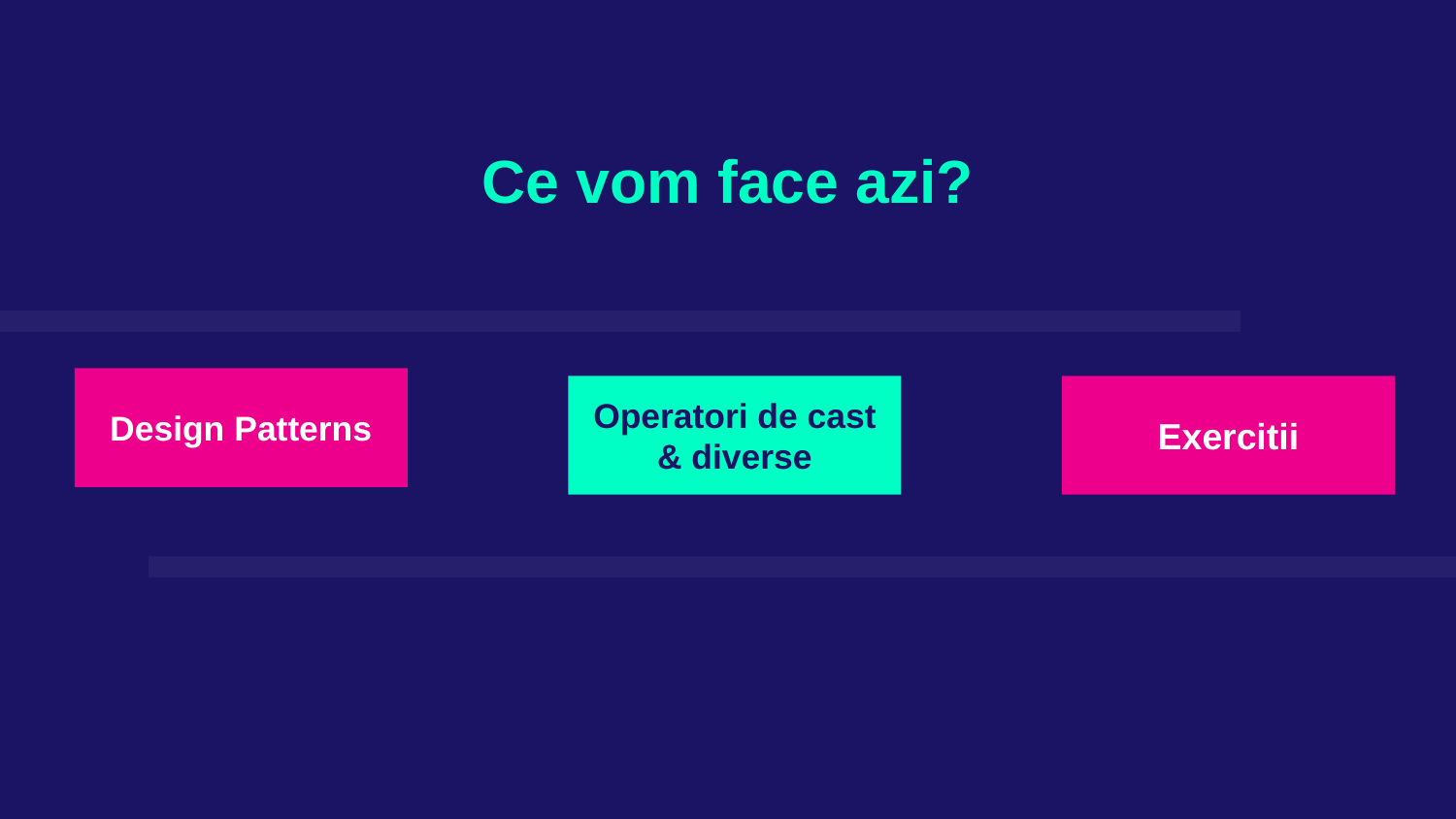

Ce vom face azi?

Design Patterns
# Operatori de cast & diverse
Exercitii